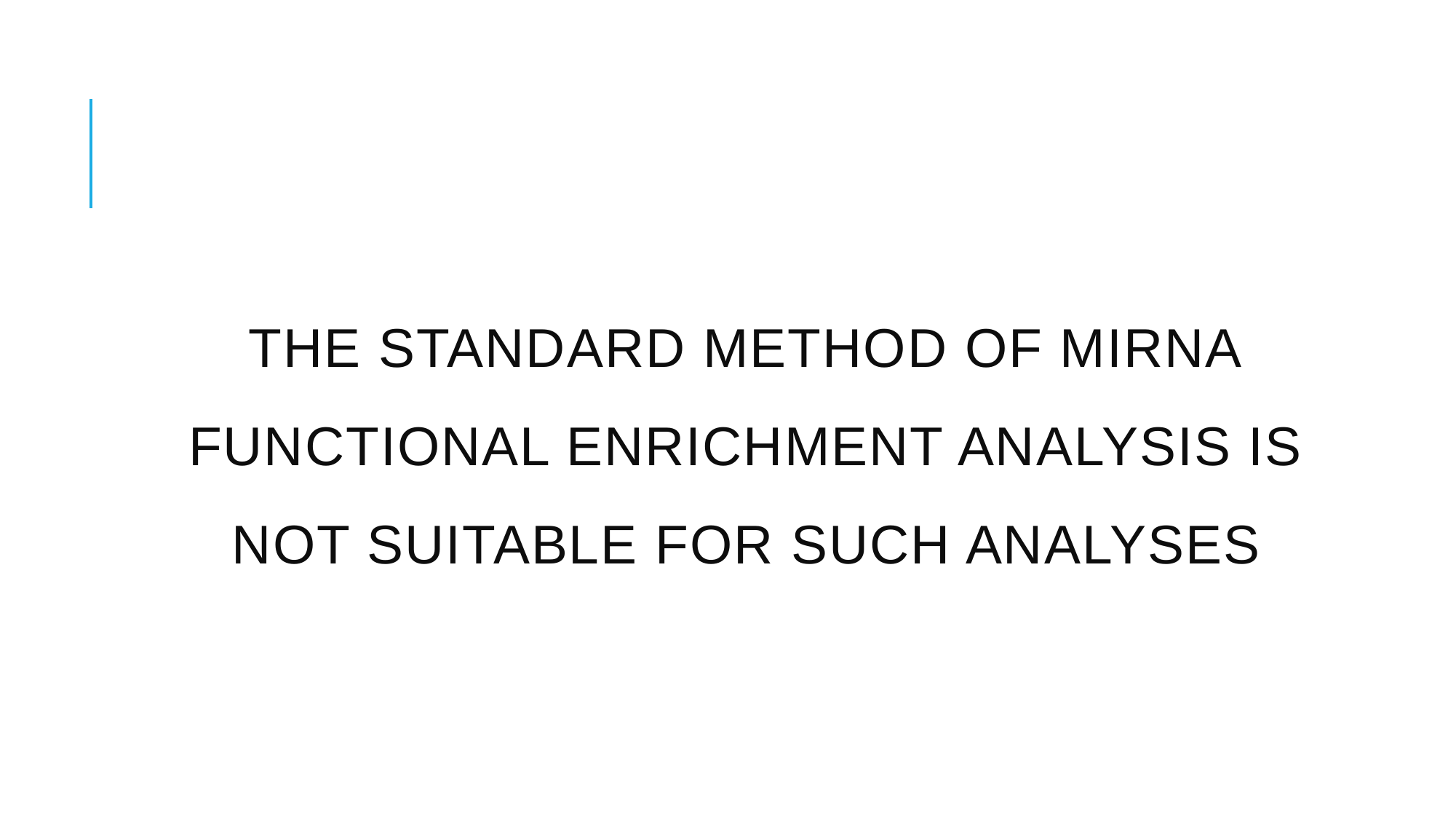

# the standard method of miRNA functional enrichment analysis is not suitable for such analyses